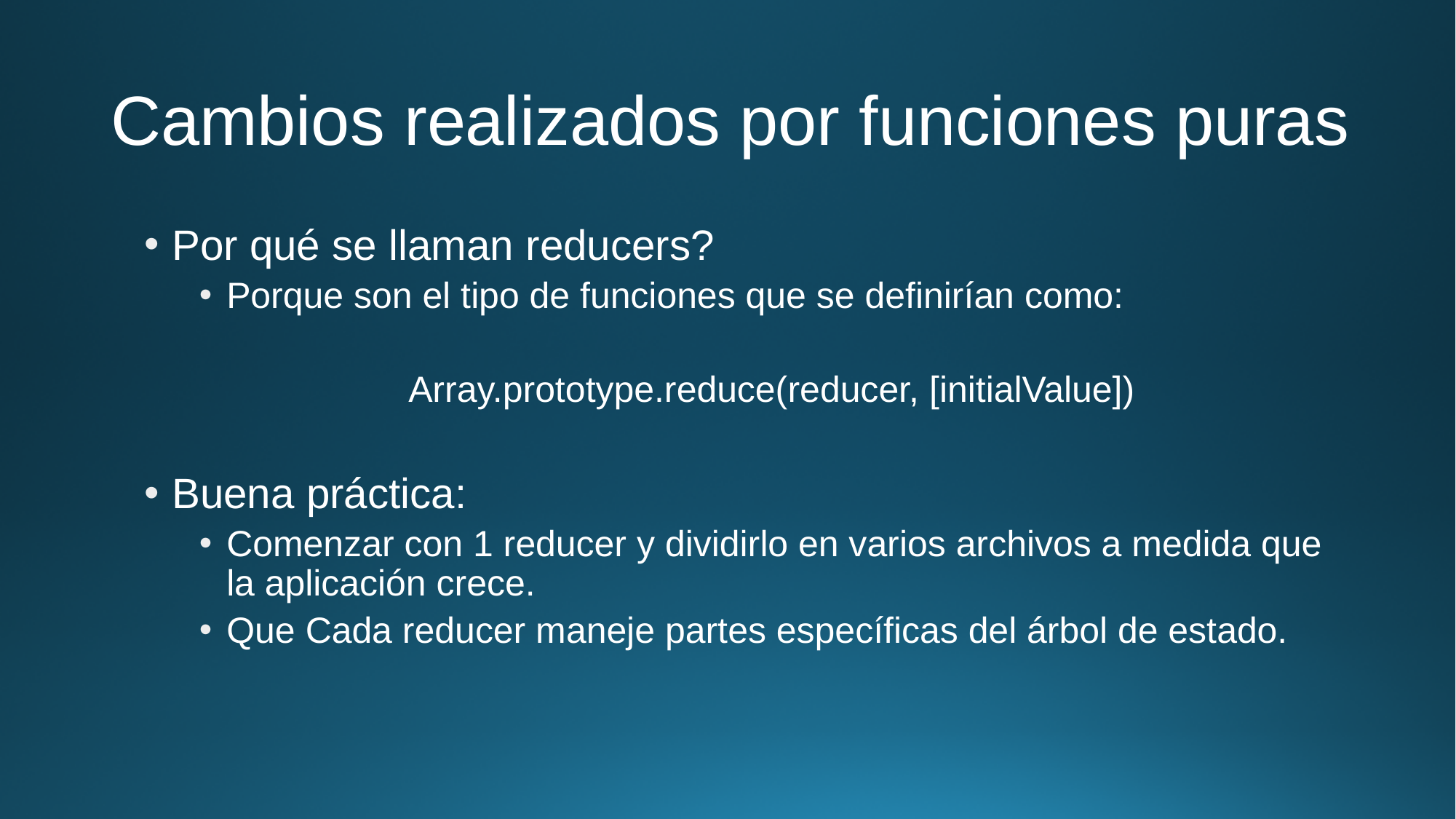

# Cambios realizados por funciones puras
Por qué se llaman reducers?
Porque son el tipo de funciones que se definirían como:

Array.prototype.reduce(reducer, [initialValue])

Buena práctica:
Comenzar con 1 reducer y dividirlo en varios archivos a medida que la aplicación crece.
Que Cada reducer maneje partes específicas del árbol de estado.